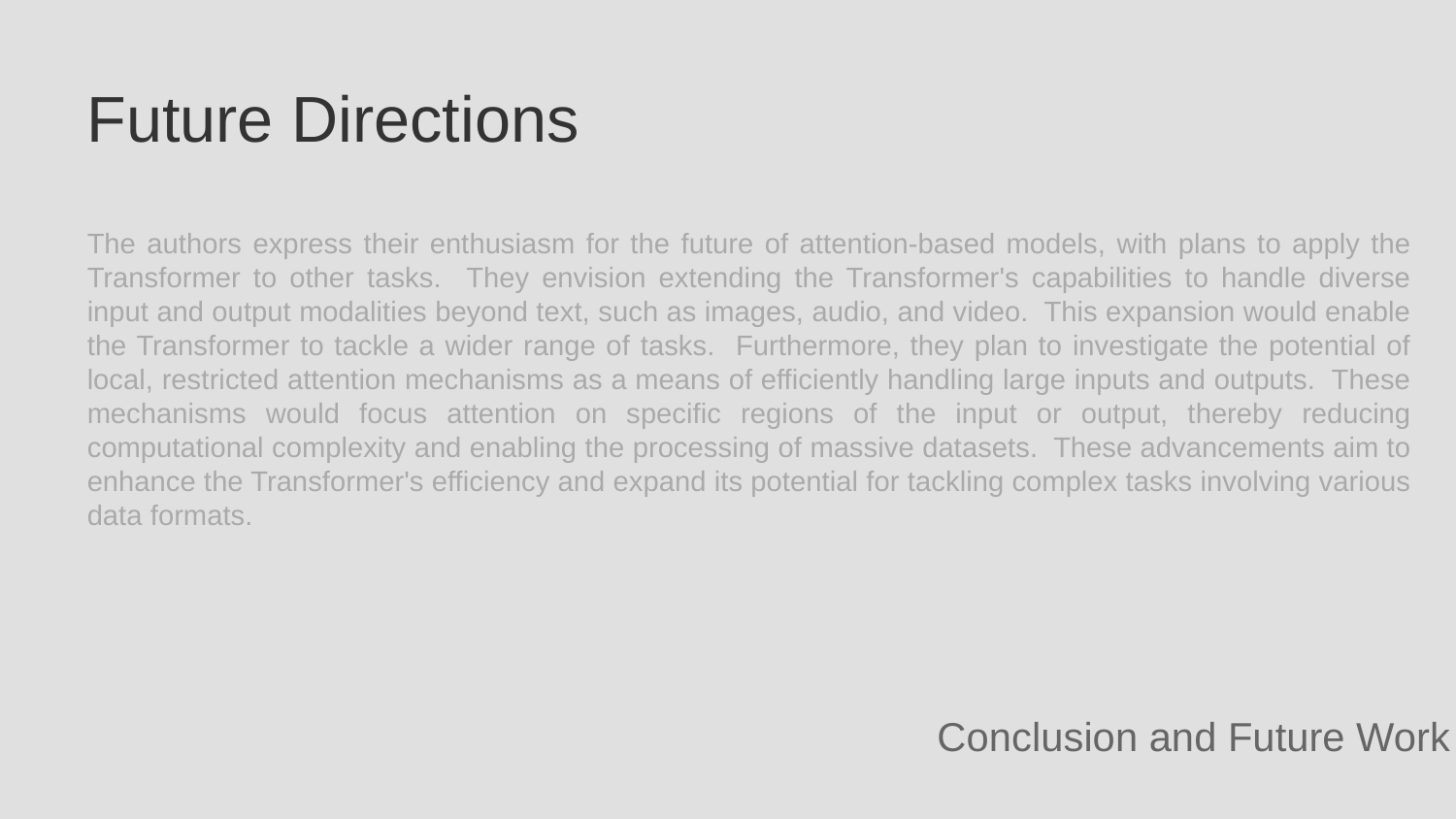

Future Directions
The authors express their enthusiasm for the future of attention-based models, with plans to apply the Transformer to other tasks.  They envision extending the Transformer's capabilities to handle diverse input and output modalities beyond text, such as images, audio, and video.  This expansion would enable the Transformer to tackle a wider range of tasks.  Furthermore, they plan to investigate the potential of local, restricted attention mechanisms as a means of efficiently handling large inputs and outputs.  These mechanisms would focus attention on specific regions of the input or output, thereby reducing computational complexity and enabling the processing of massive datasets.  These advancements aim to enhance the Transformer's efficiency and expand its potential for tackling complex tasks involving various data formats.
Conclusion and Future Work